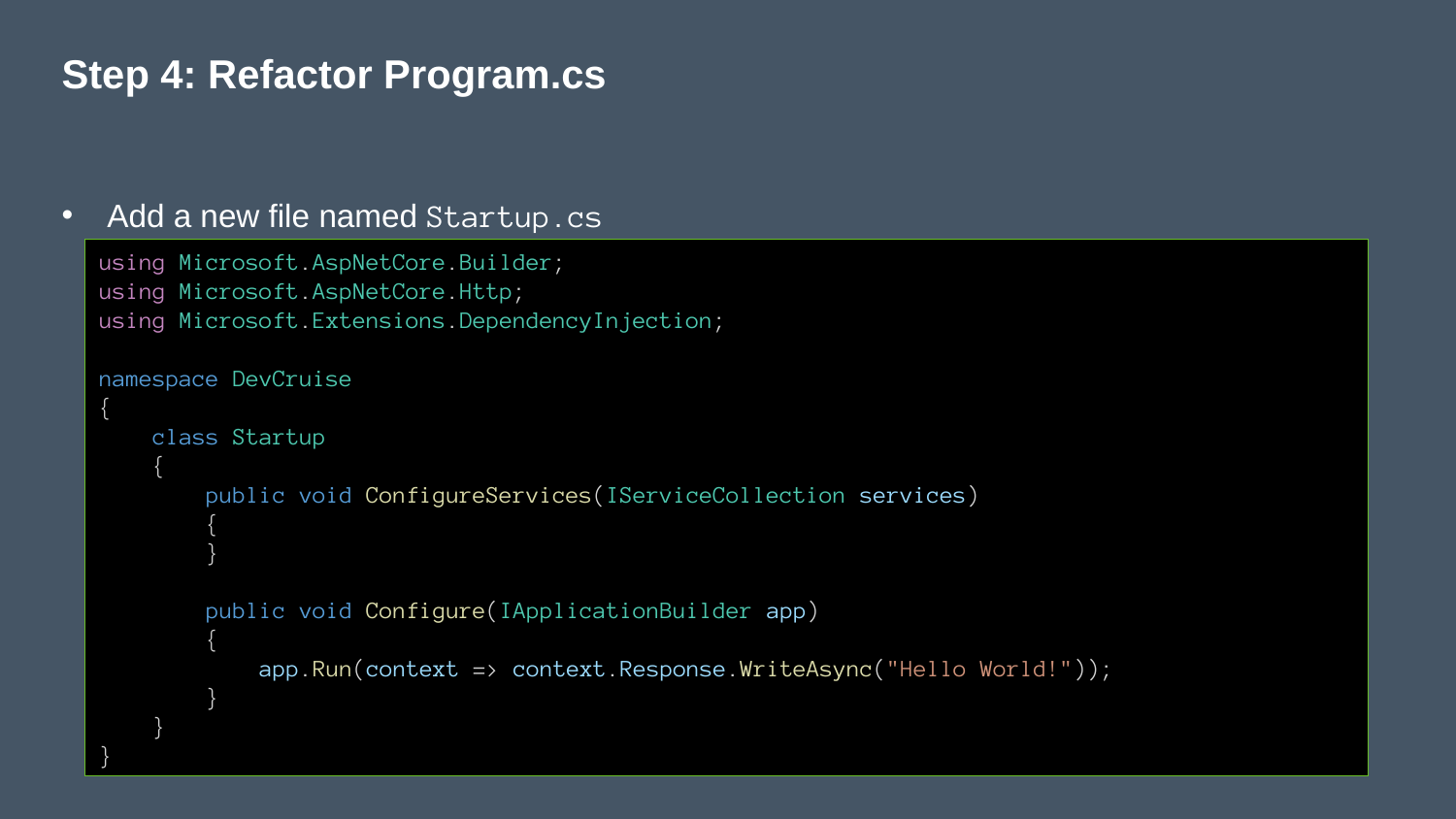

# Step 4: Refactor Program.cs
Add a new file named Startup.cs

using Microsoft.AspNetCore.Builder;
using Microsoft.AspNetCore.Http;
using Microsoft.Extensions.DependencyInjection;
namespace DevCruise
{
    class Startup
    {
        public void ConfigureServices(IServiceCollection services)
        {
        }

        public void Configure(IApplicationBuilder app)
        {
            app.Run(context => context.Response.WriteAsync("Hello World!"));
        }
    }
}